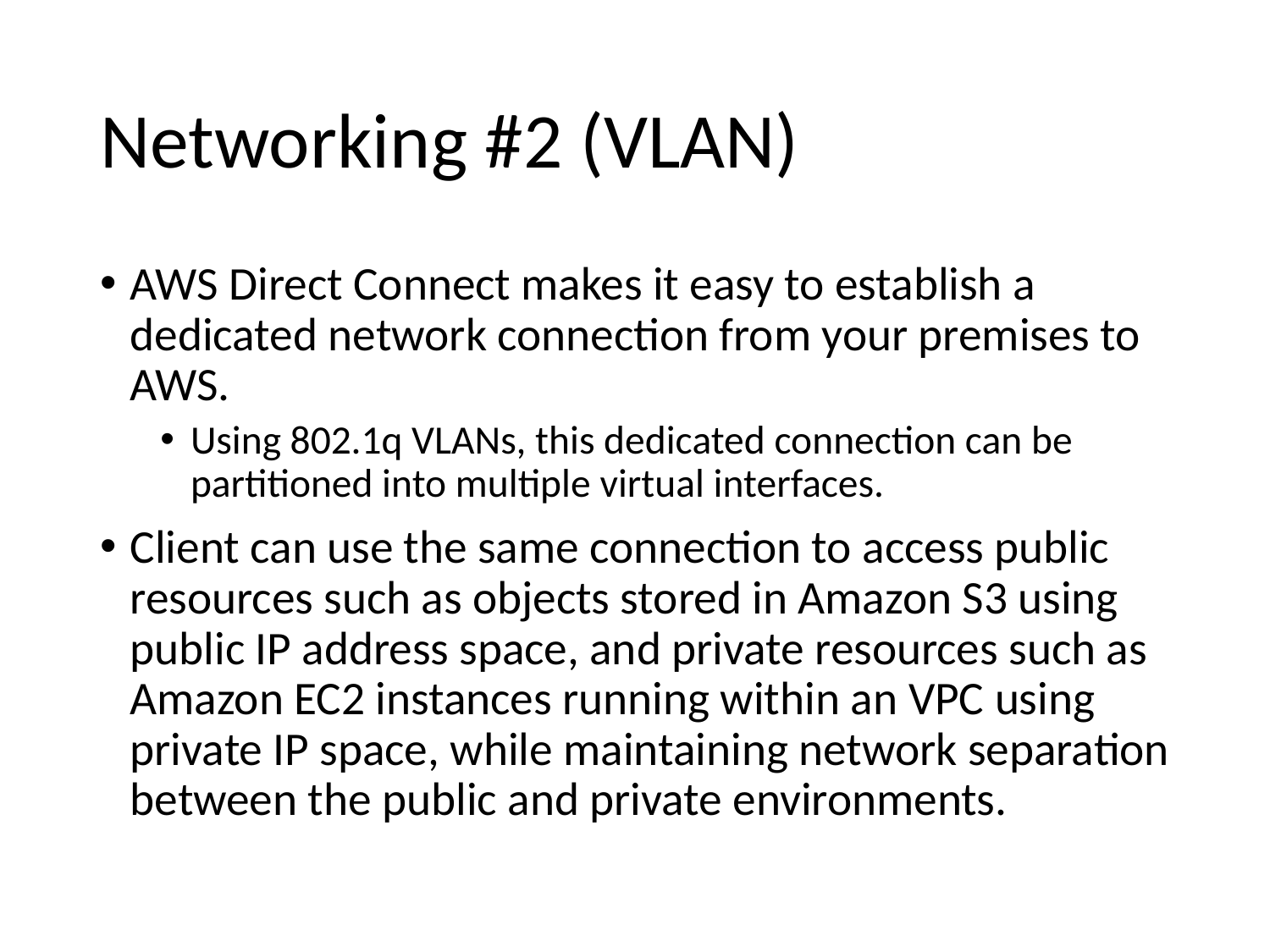

# Networking #2 (VLAN)
AWS Direct Connect makes it easy to establish a dedicated network connection from your premises to AWS.
Using 802.1q VLANs, this dedicated connection can be partitioned into multiple virtual interfaces.
Client can use the same connection to access public resources such as objects stored in Amazon S3 using public IP address space, and private resources such as Amazon EC2 instances running within an VPC using private IP space, while maintaining network separation between the public and private environments.